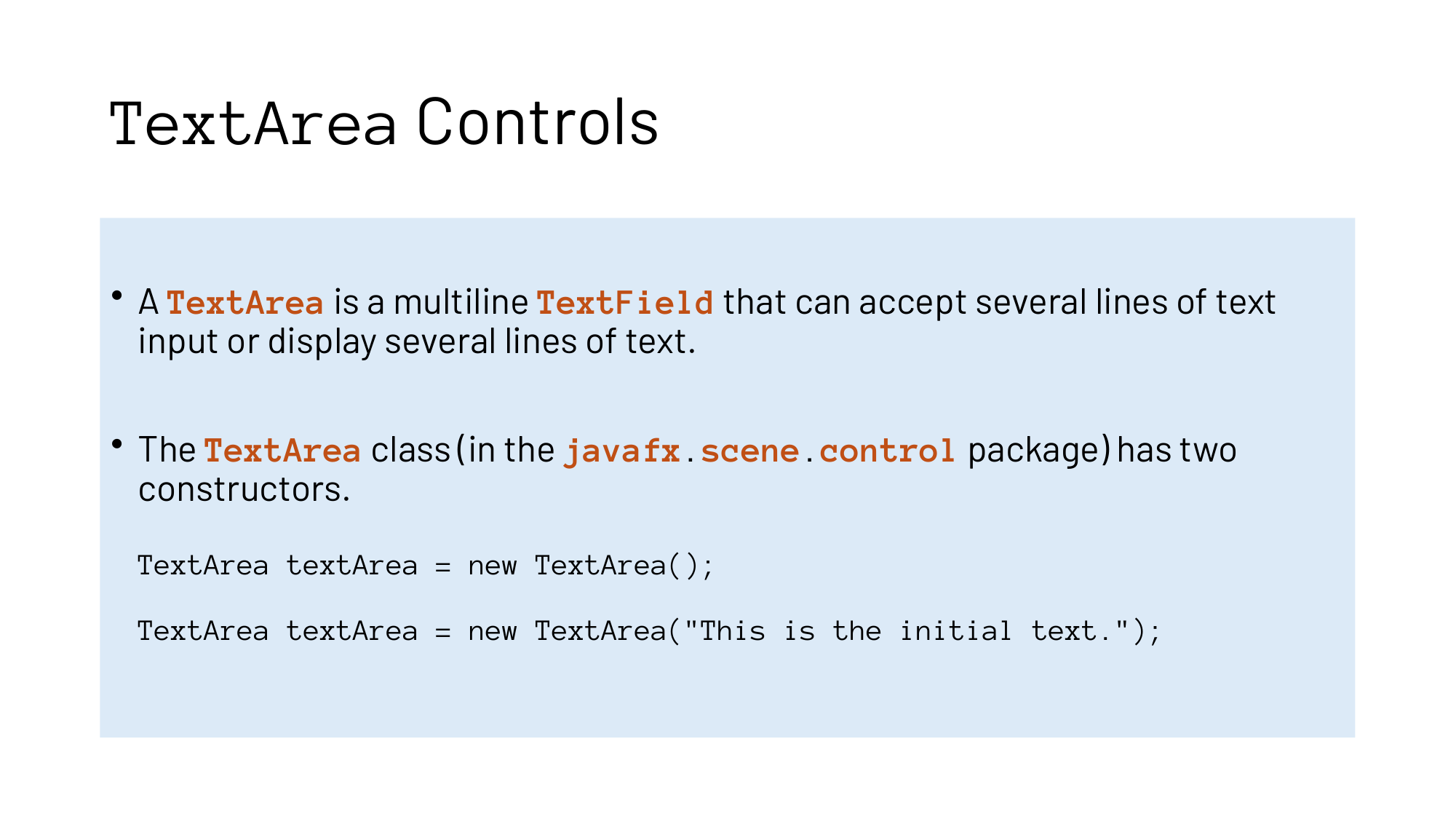

# TextArea Controls

A TextArea is a multiline TextField that can accept several lines of text input or display several lines of text.

The TextArea class (in the javafx.scene.control package) has two constructors.
TextArea textArea = new TextArea();
TextArea textArea = new TextArea("This is the initial text.");